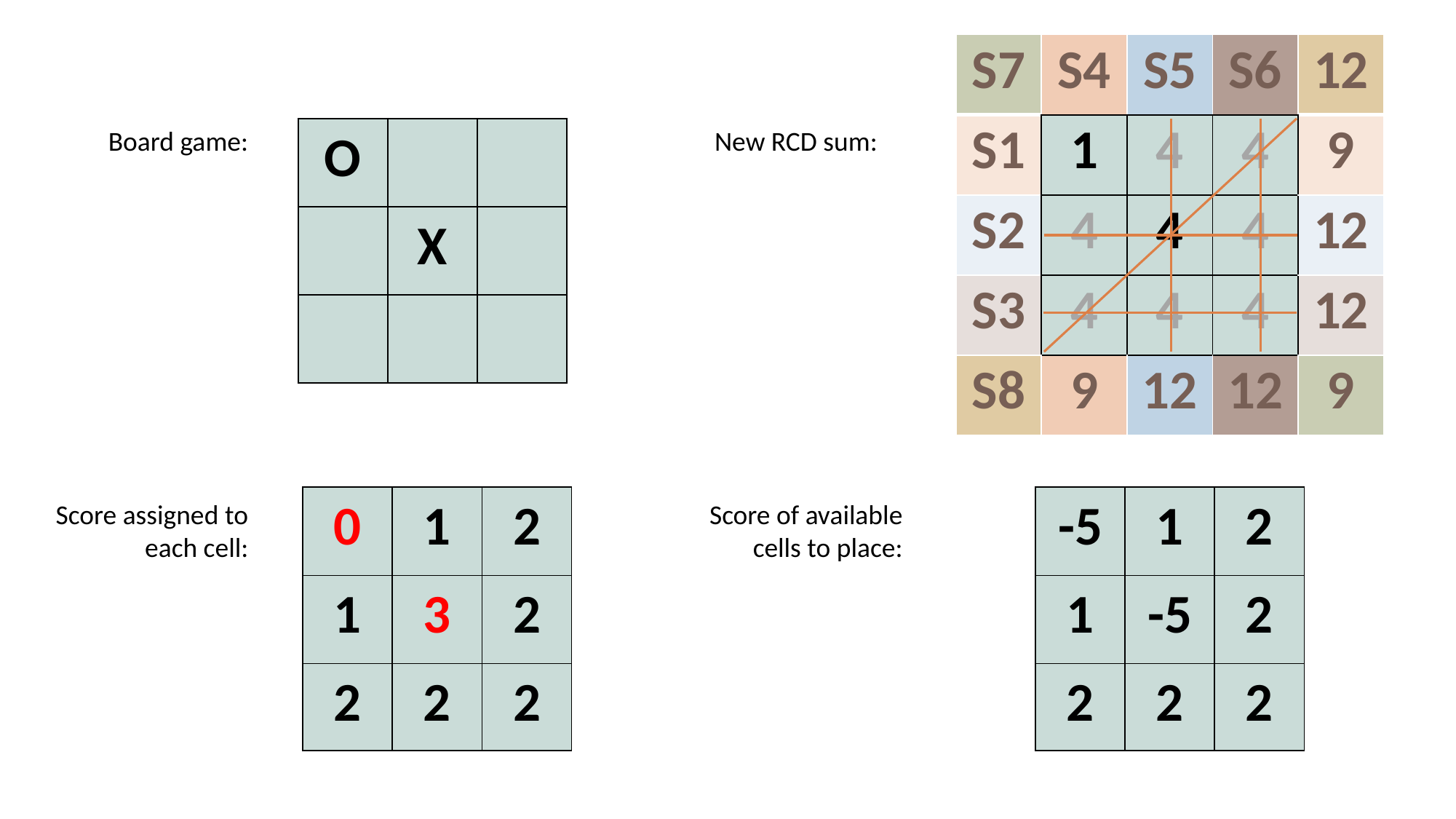

| S7 | S4 | S5 | S6 | 12 |
| --- | --- | --- | --- | --- |
| S1 | 1 | 4 | 4 | 9 |
| S2 | 4 | 4 | 4 | 12 |
| S3 | 4 | 4 | 4 | 12 |
| S8 | 9 | 12 | 12 | 9 |
Board game:
| O |  |  |
| --- | --- | --- |
|  | X |  |
|  |  |  |
New RCD sum:
| 0 | 1 | 2 |
| --- | --- | --- |
| 1 | 3 | 2 |
| 2 | 2 | 2 |
| -5 | 1 | 2 |
| --- | --- | --- |
| 1 | -5 | 2 |
| 2 | 2 | 2 |
Score of available cells to place:
Score assigned to each cell: